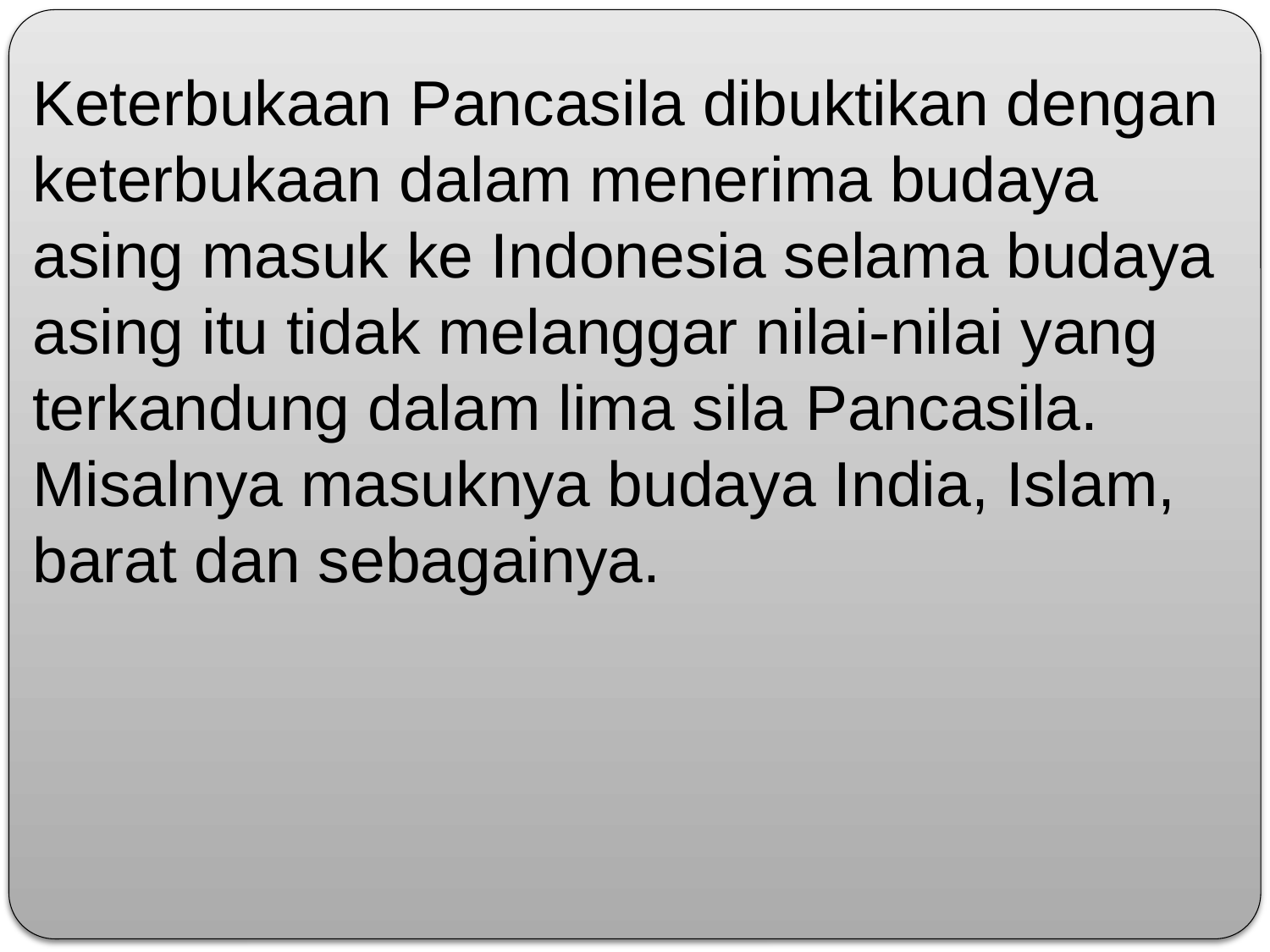

Keterbukaan Pancasila dibuktikan dengan keterbukaan dalam menerima budaya asing masuk ke Indonesia selama budaya asing itu tidak melanggar nilai-nilai yang terkandung dalam lima sila Pancasila. Misalnya masuknya budaya India, Islam, barat dan sebagainya.